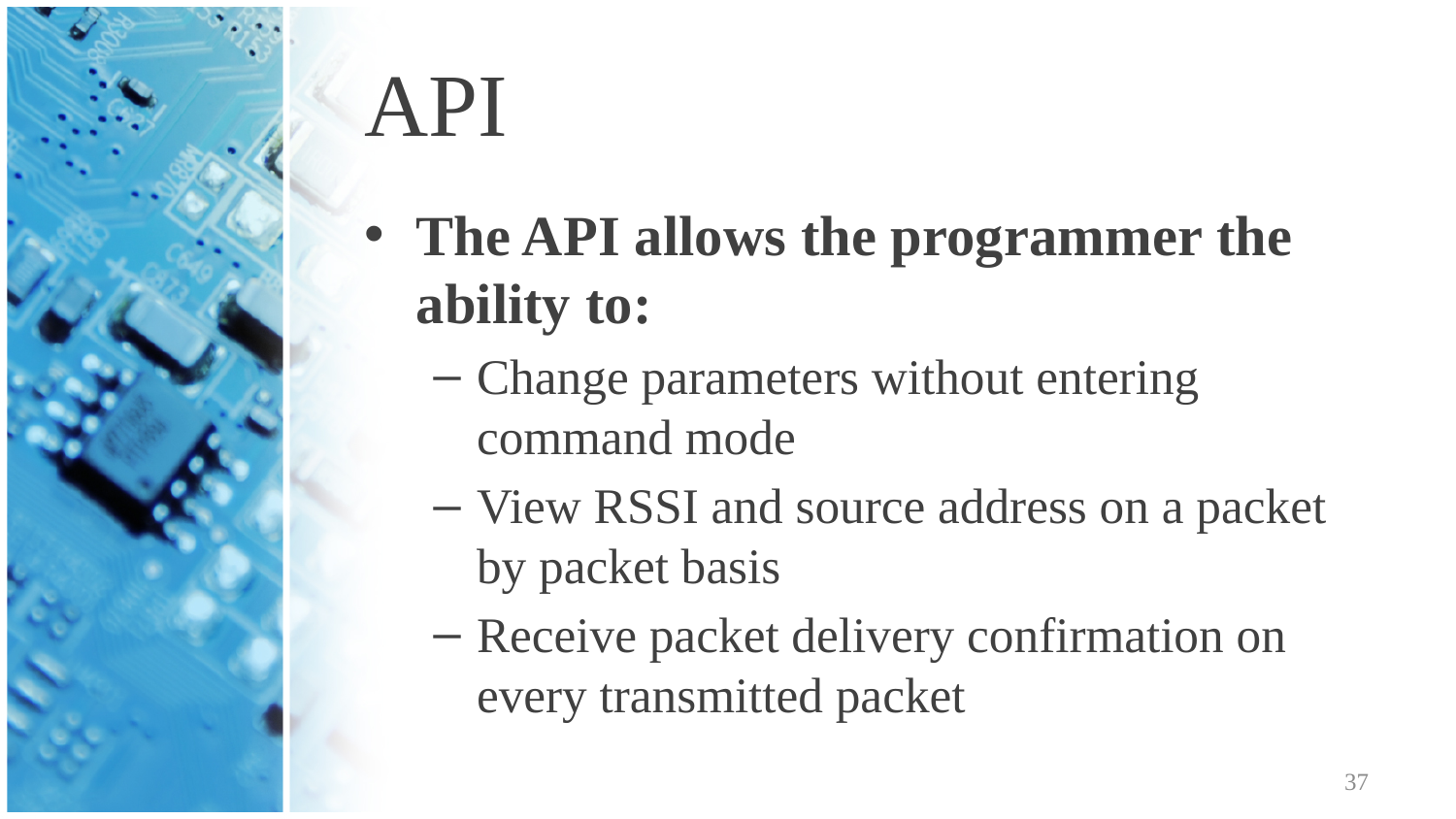

# API
The API allows the programmer the ability to:
Change parameters without entering command mode
View RSSI and source address on a packet by packet basis
Receive packet delivery confirmation on every transmitted packet

37